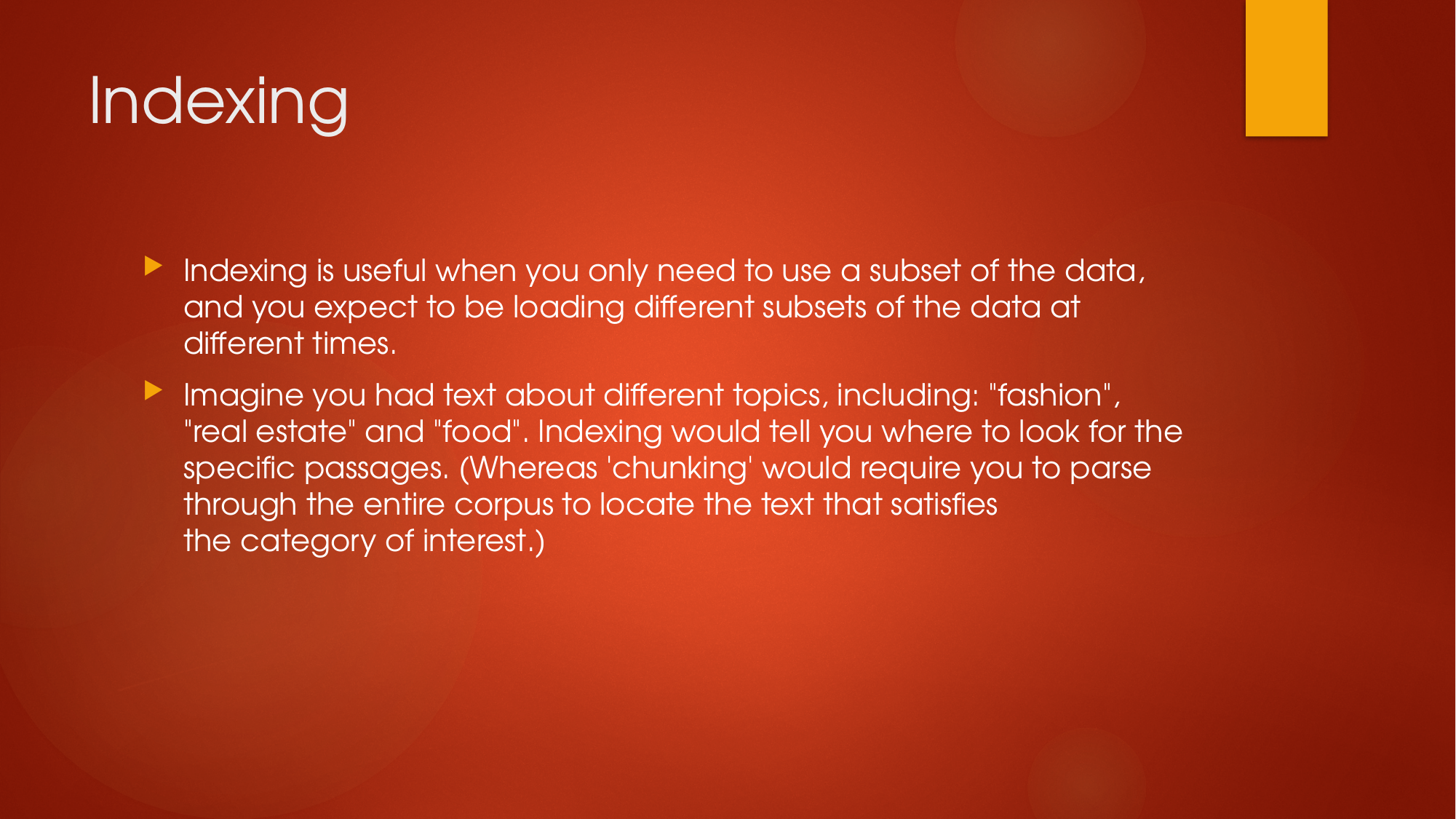

# Indexing
Indexing is useful when you only need to use a subset of the data, and you expect to be loading different subsets of the data at different times.
Imagine you had text about different topics, including: "fashion", "real estate" and "food". Indexing would tell you where to look for the specific passages. (Whereas 'chunking' would require you to parse through the entire corpus to locate the text that satisfies the category of interest.)